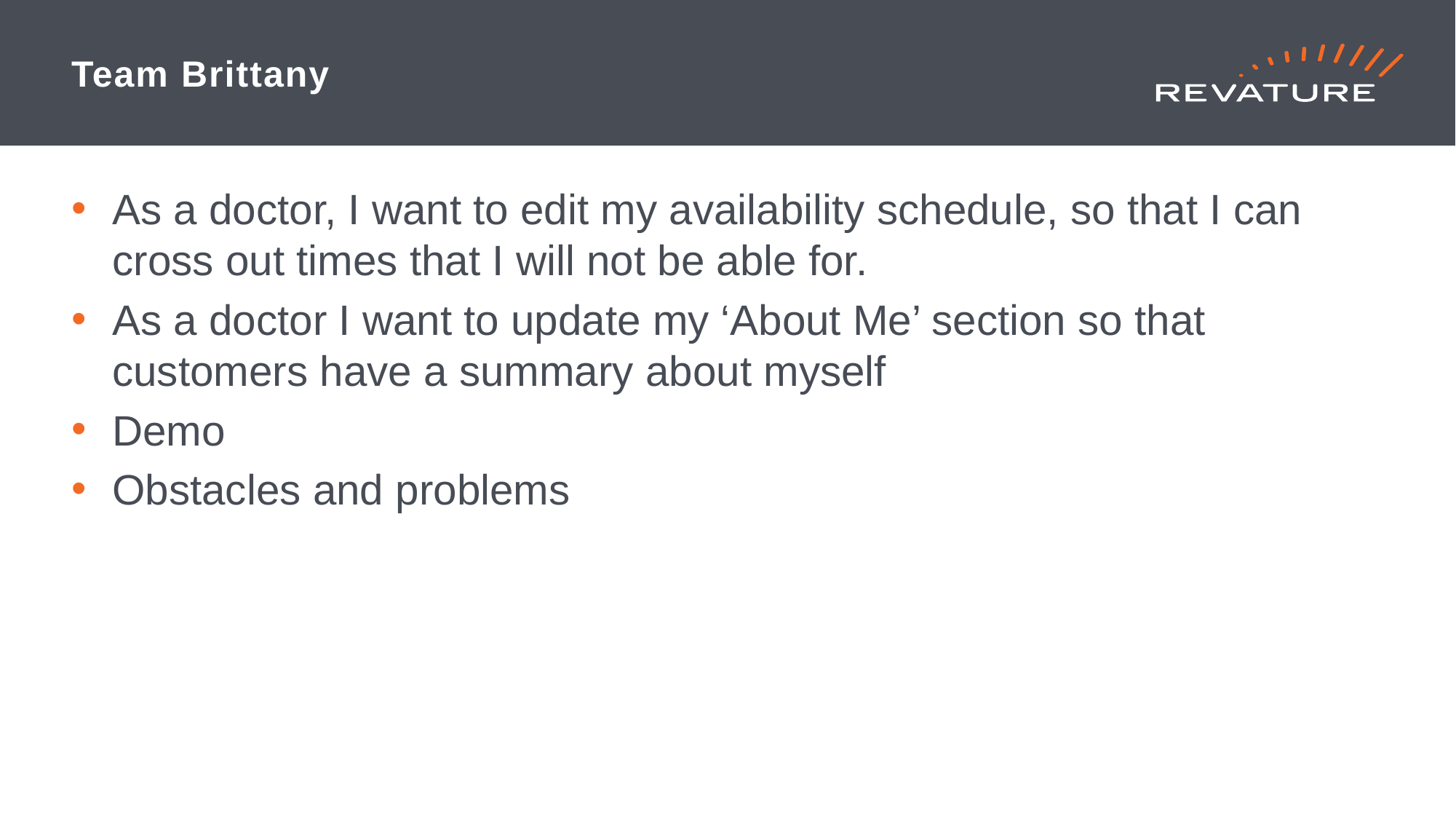

# Team Brittany
As a doctor, I want to edit my availability schedule, so that I can cross out times that I will not be able for.
As a doctor I want to update my ‘About Me’ section so that customers have a summary about myself
Demo
Obstacles and problems